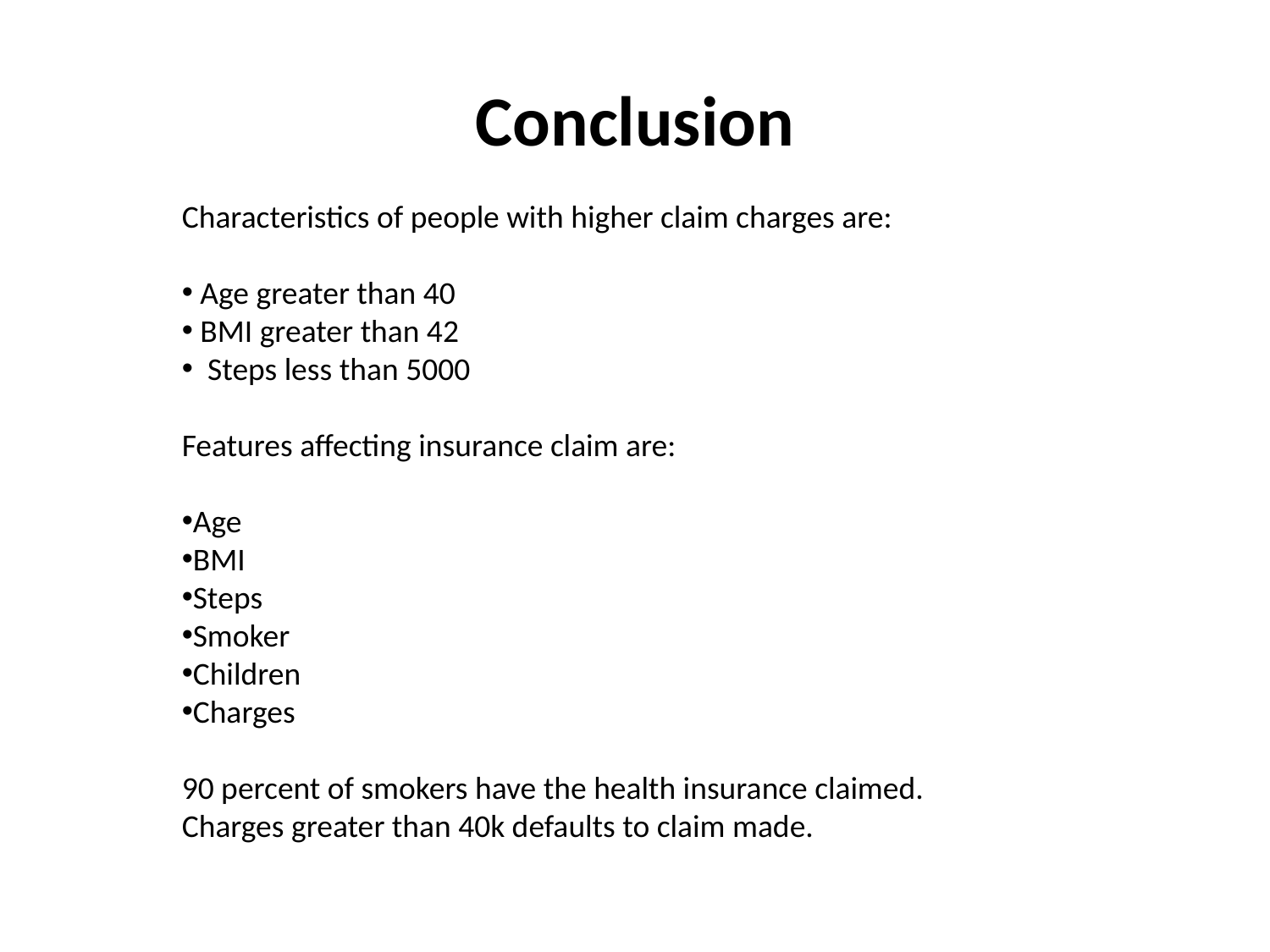

# Conclusion
Characteristics of people with higher claim charges are:

 Age greater than 40
 BMI greater than 42
  Steps less than 5000

Features affecting insurance claim are:

Age
BMI
Steps
Smoker
Children
Charges

90 percent of smokers have the health insurance claimed.
Charges greater than 40k defaults to claim made.